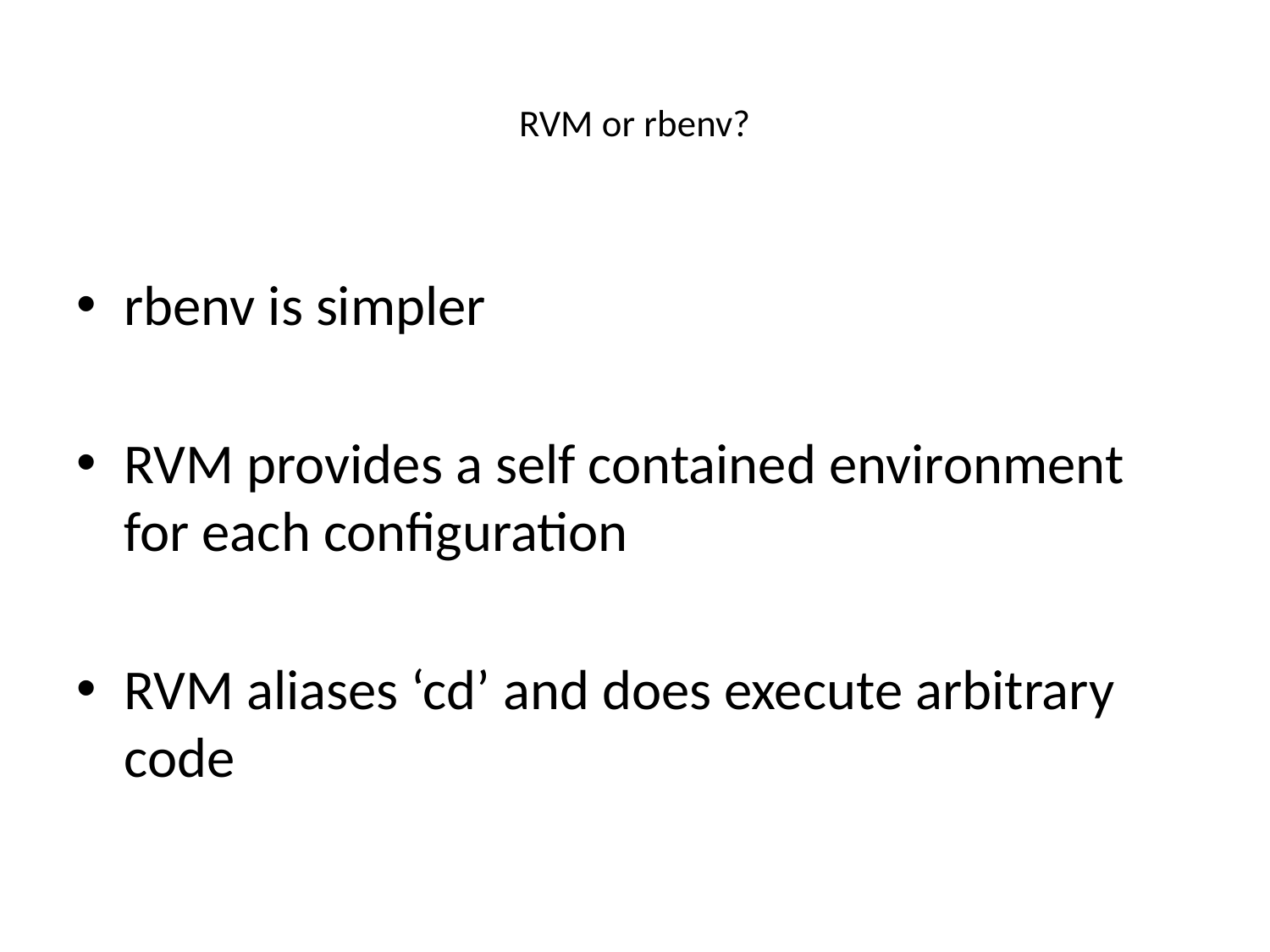

# RVM or rbenv?
rbenv is simpler

RVM provides a self contained environment for each configuration

RVM aliases ‘cd’ and does execute arbitrary code